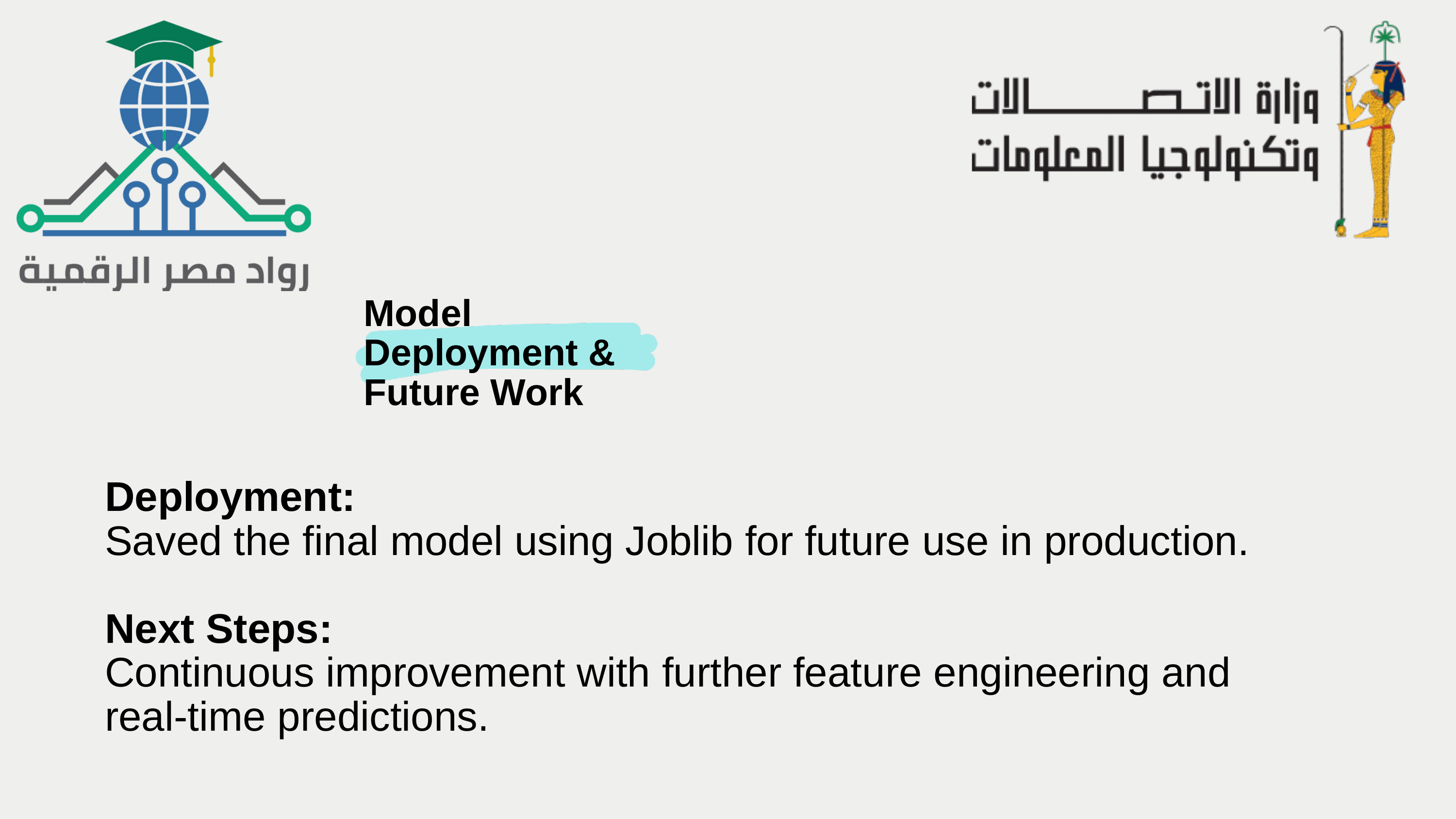

Model Deployment & Future Work

Deployment:
Saved the final model using Joblib for future use in production.

Next Steps:
Continuous improvement with further feature engineering and real-time predictions.